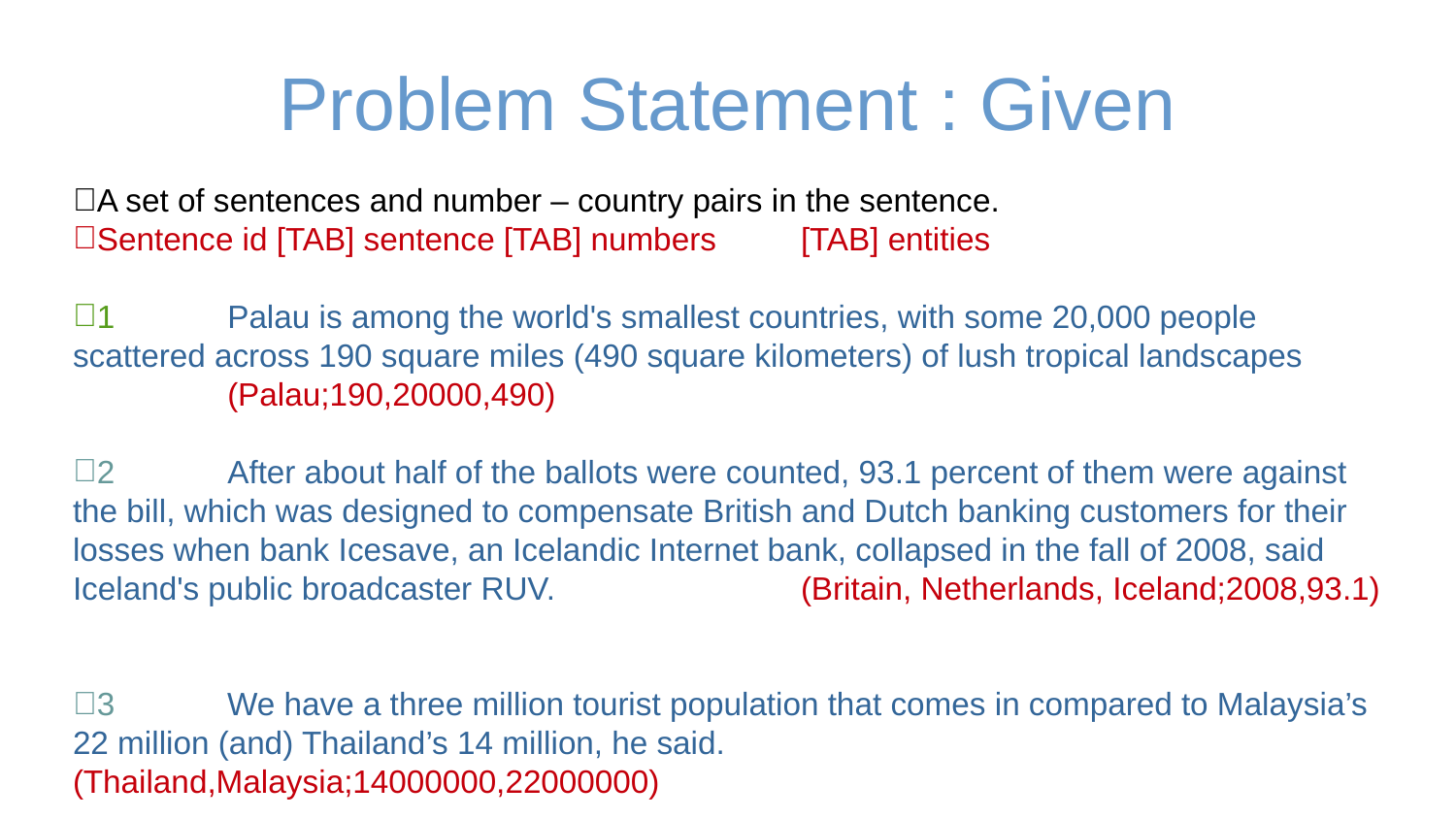

Problem Statement : Given
A set of sentences and number – country pairs in the sentence.
Sentence id [TAB] sentence [TAB] numbers	[TAB] entities

1	 Palau is among the world's smallest countries, with some 20,000 people scattered across 190 square miles (490 square kilometers) of lush tropical landscapes	 (Palau;190,20000,490)

2	 After about half of the ballots were counted, 93.1 percent of them were against the bill, which was designed to compensate British and Dutch banking customers for their losses when bank Icesave, an Icelandic Internet bank, collapsed in the fall of 2008, said Iceland's public broadcaster RUV.	 	(Britain, Netherlands, Iceland;2008,93.1)

3	 We have a three million tourist population that comes in compared to Malaysia’s 22 million (and) Thailand’s 14 million, he said.		(Thailand,Malaysia;14000000,22000000)

Unit canonicalization and Country identification